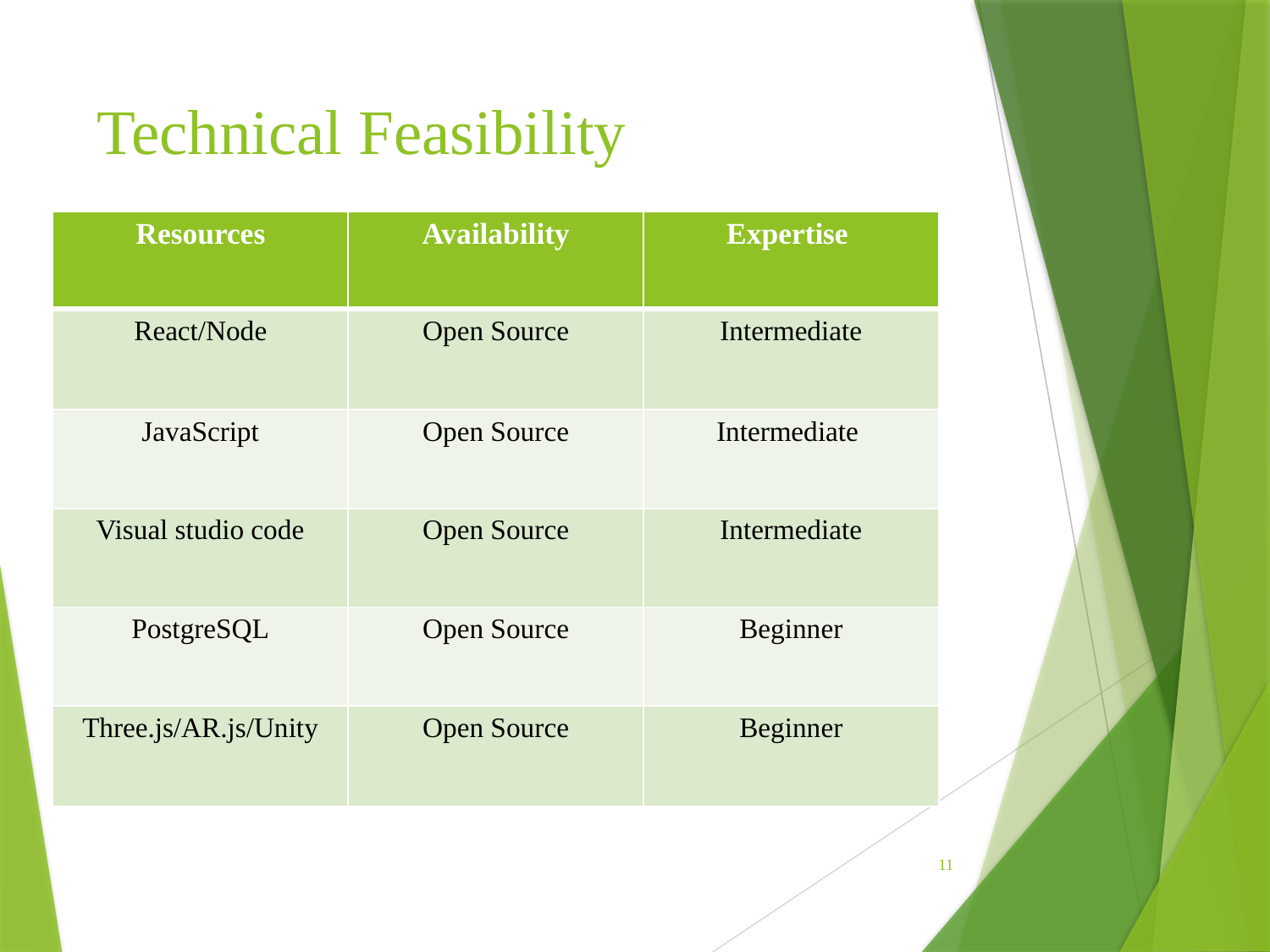

# Technical Feasibility
| Resources | Availability | Expertise |
| --- | --- | --- |
| React/Node | Open Source | Intermediate |
| JavaScript | Open Source | Intermediate |
| Visual studio code | Open Source | Intermediate |
| PostgreSQL | Open Source | Beginner |
| Three.js/AR.js/Unity | Open Source | Beginner |

11